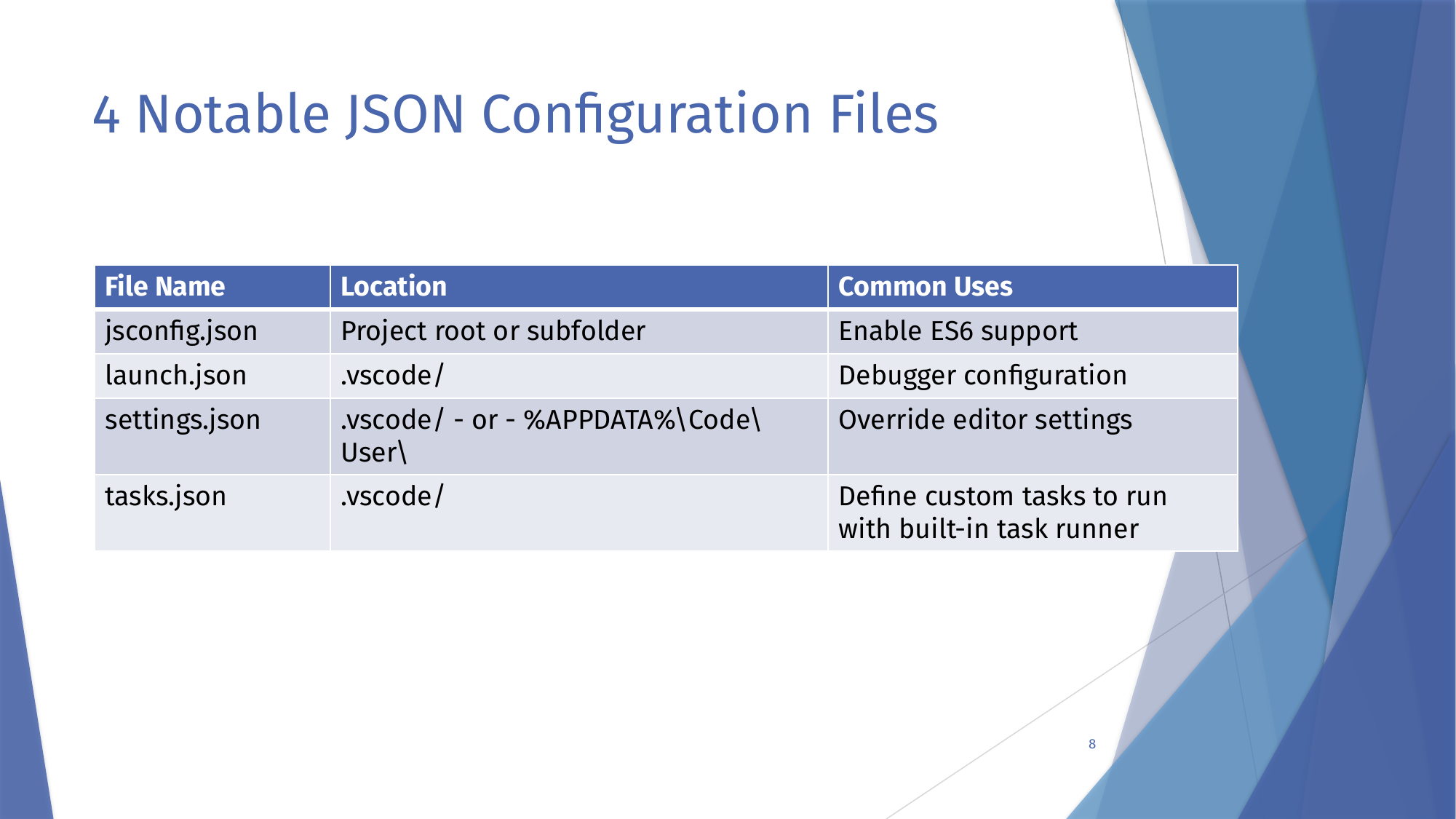

# 4 Notable JSON Configuration Files

| File Name | Location | Common Uses |
| --- | --- | --- |
| jsconfig.json | Project root or subfolder | Enable ES6 support |
| launch.json | .vscode/ | Debugger configuration |
| settings.json | .vscode/ - or - %APPDATA%\Code\User\ | Override editor settings |
| tasks.json | .vscode/ | Define custom tasks to run with built-in task runner |
8